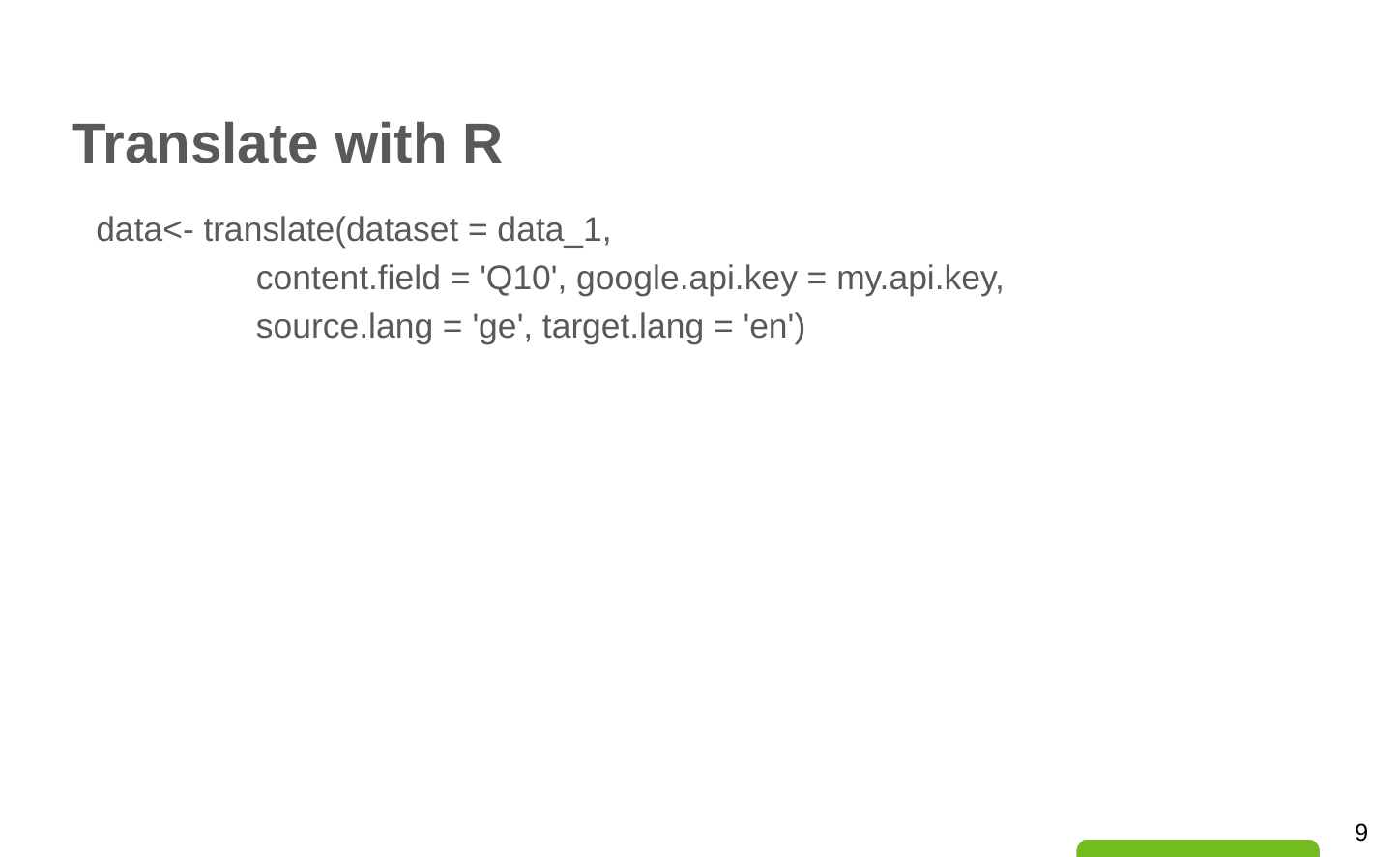

# Translate with R
data<- translate(dataset = data_1,
                 content.field = 'Q10', google.api.key = my.api.key,
                 source.lang = 'ge', target.lang = 'en')